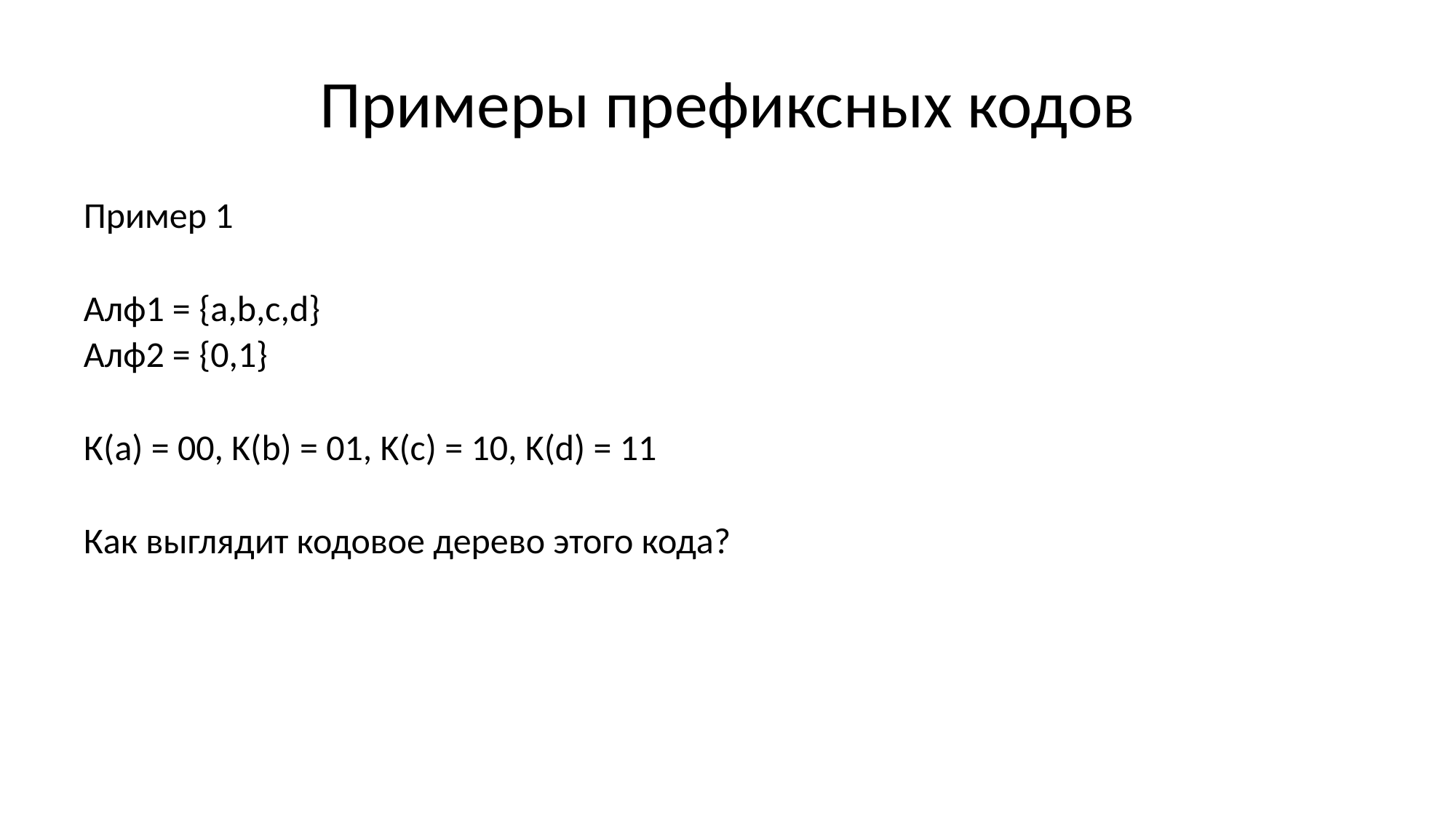

# Примеры префиксных кодов
Пример 1

Алф1 = {a,b,c,d}
Алф2 = {0,1}

К(a) = 00, K(b) = 01, K(c) = 10, K(d) = 11

Как выглядит кодовое дерево этого кода?